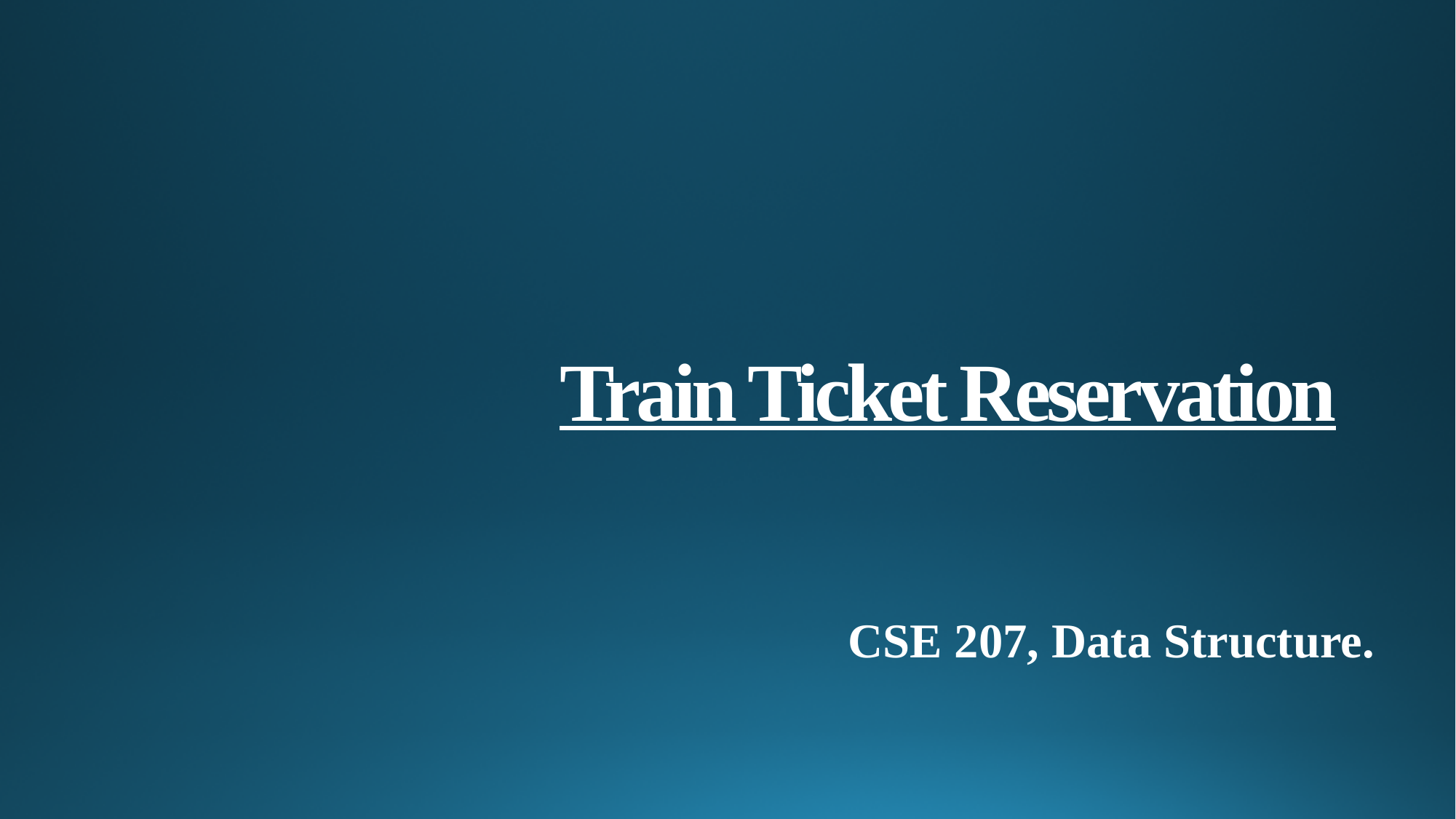

# Train Ticket Reservation
CSE 207, Data Structure.